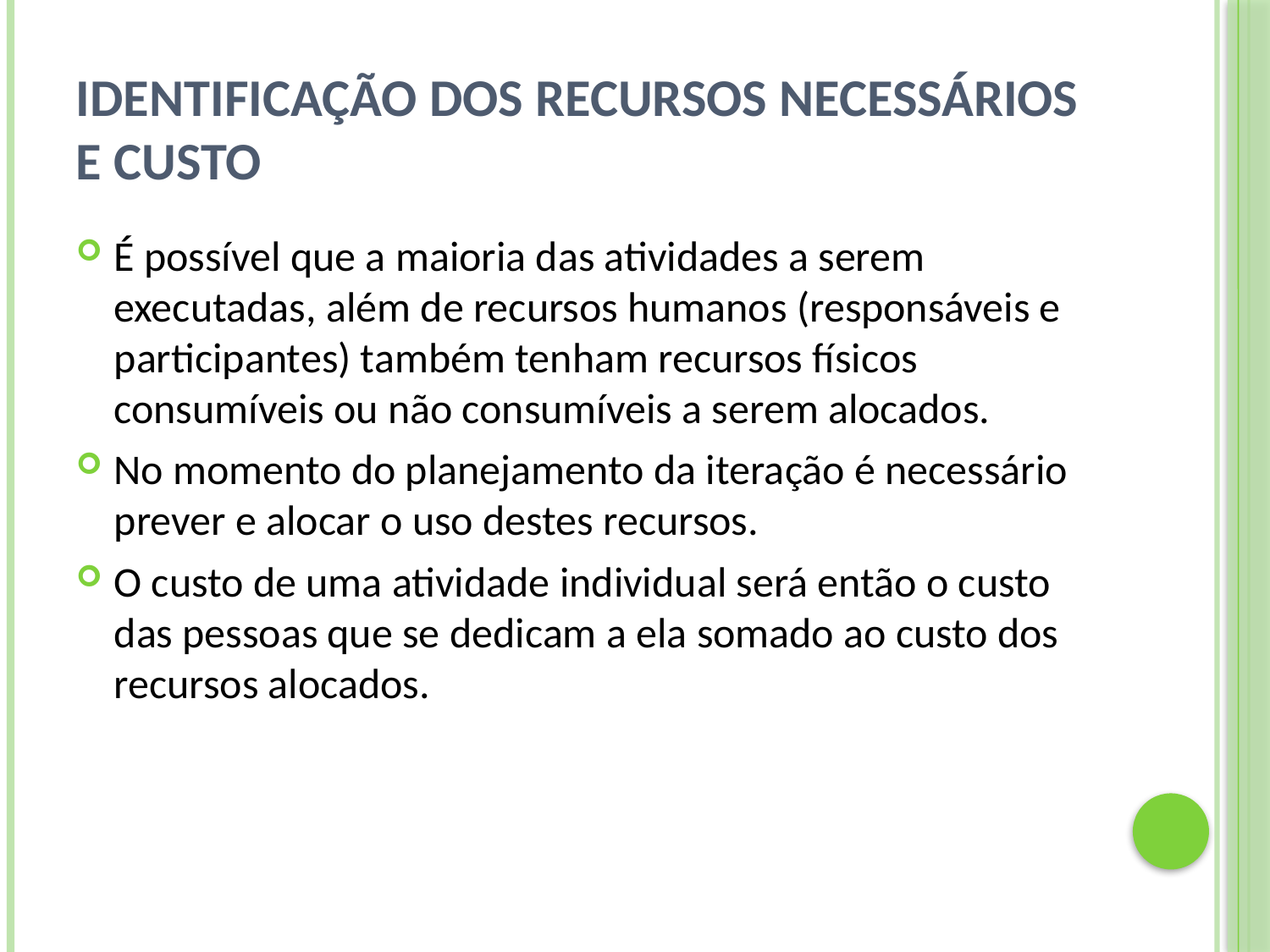

# Identificação dos Recursos Necessários e Custo
É possível que a maioria das atividades a serem executadas, além de recursos humanos (responsáveis e participantes) também tenham recursos físicos consumíveis ou não consumíveis a serem alocados.
No momento do planejamento da iteração é necessário prever e alocar o uso destes recursos.
O custo de uma atividade individual será então o custo das pessoas que se dedicam a ela somado ao custo dos recursos alocados.